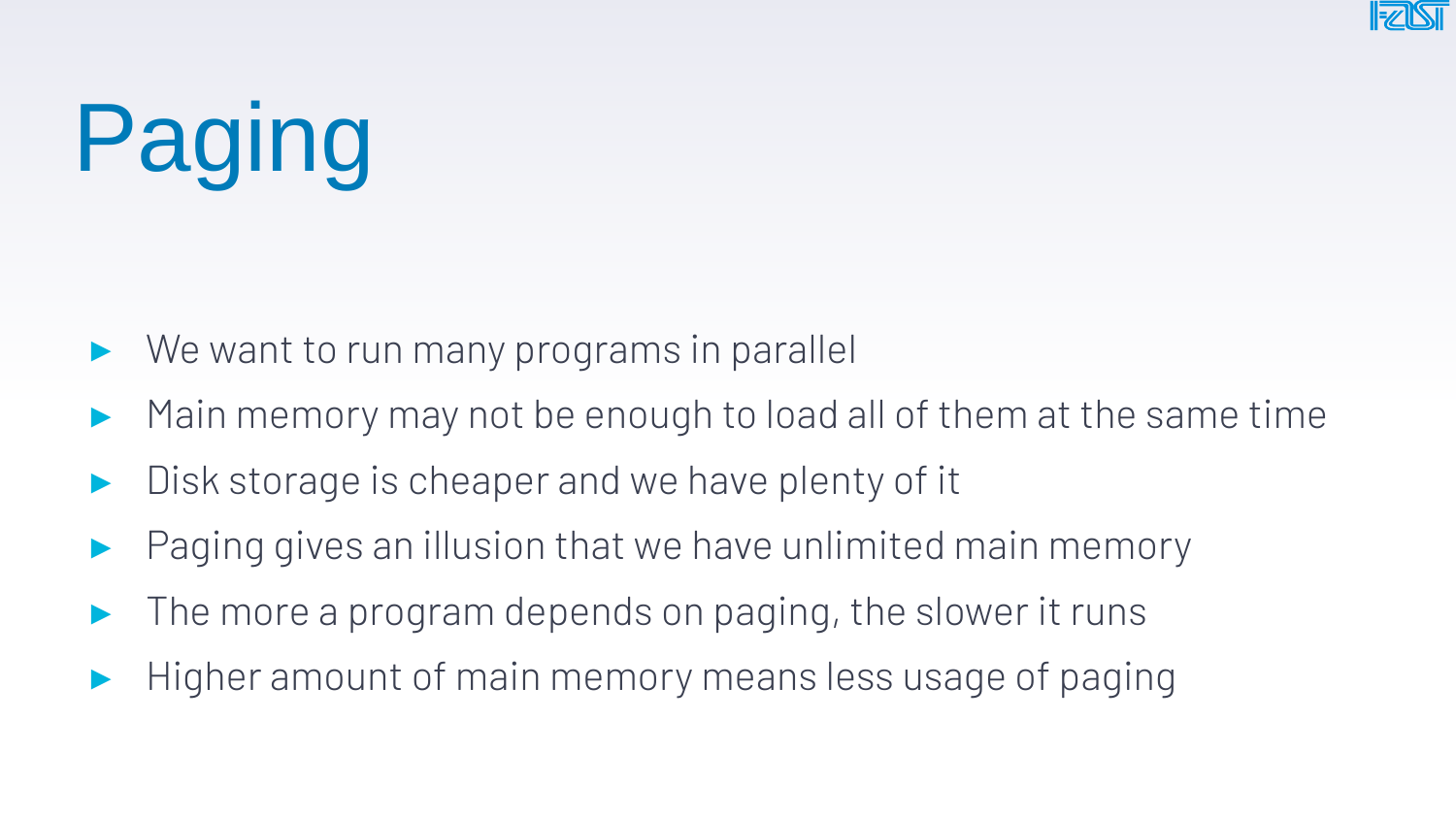

# Paging
We want to run many programs in parallel
Main memory may not be enough to load all of them at the same time
Disk storage is cheaper and we have plenty of it
Paging gives an illusion that we have unlimited main memory
The more a program depends on paging, the slower it runs
Higher amount of main memory means less usage of paging
73